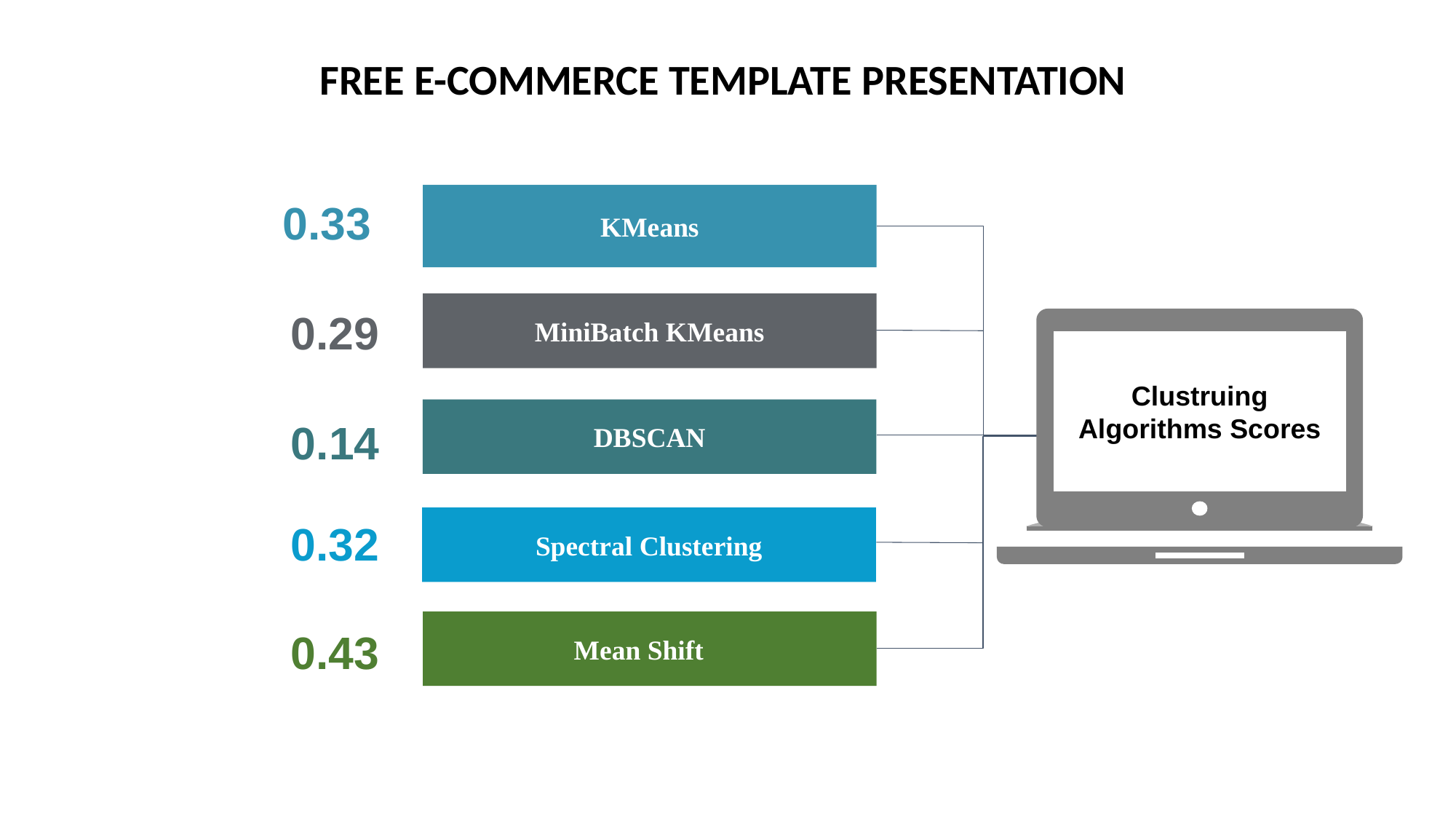

FREE E-COMMERCE TEMPLATE PRESENTATION
0.33
KMeans
MiniBatch KMeans
0.29

Clustruing Algorithms Scores

Mean Shift
0.43
DBSCAN
0.14
0.32
Spectral Clustering